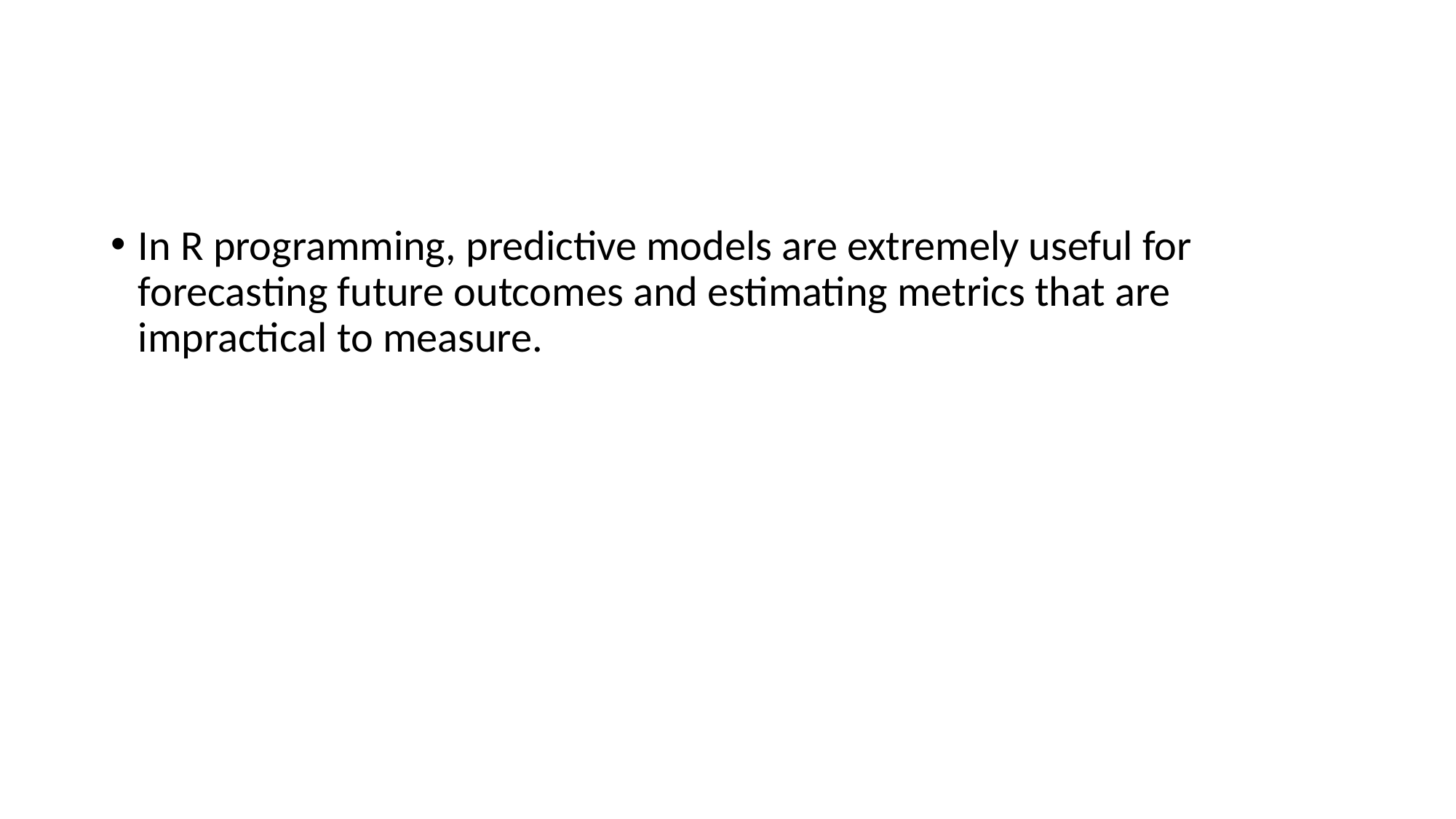

#
In R programming, predictive models are extremely useful for forecasting future outcomes and estimating metrics that are impractical to measure.